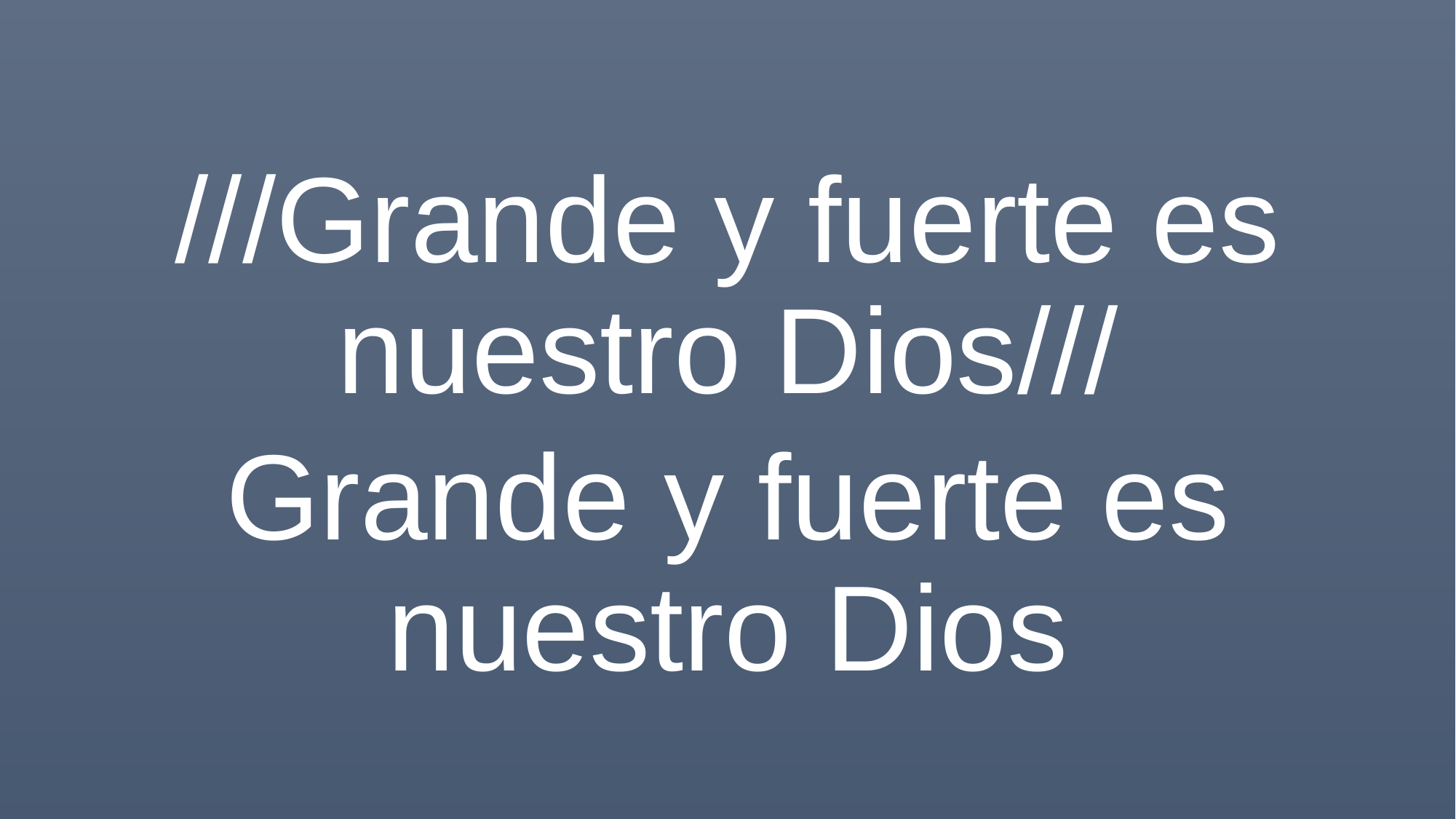

///Grande y fuerte es nuestro Dios///
Grande y fuerte es nuestro Dios